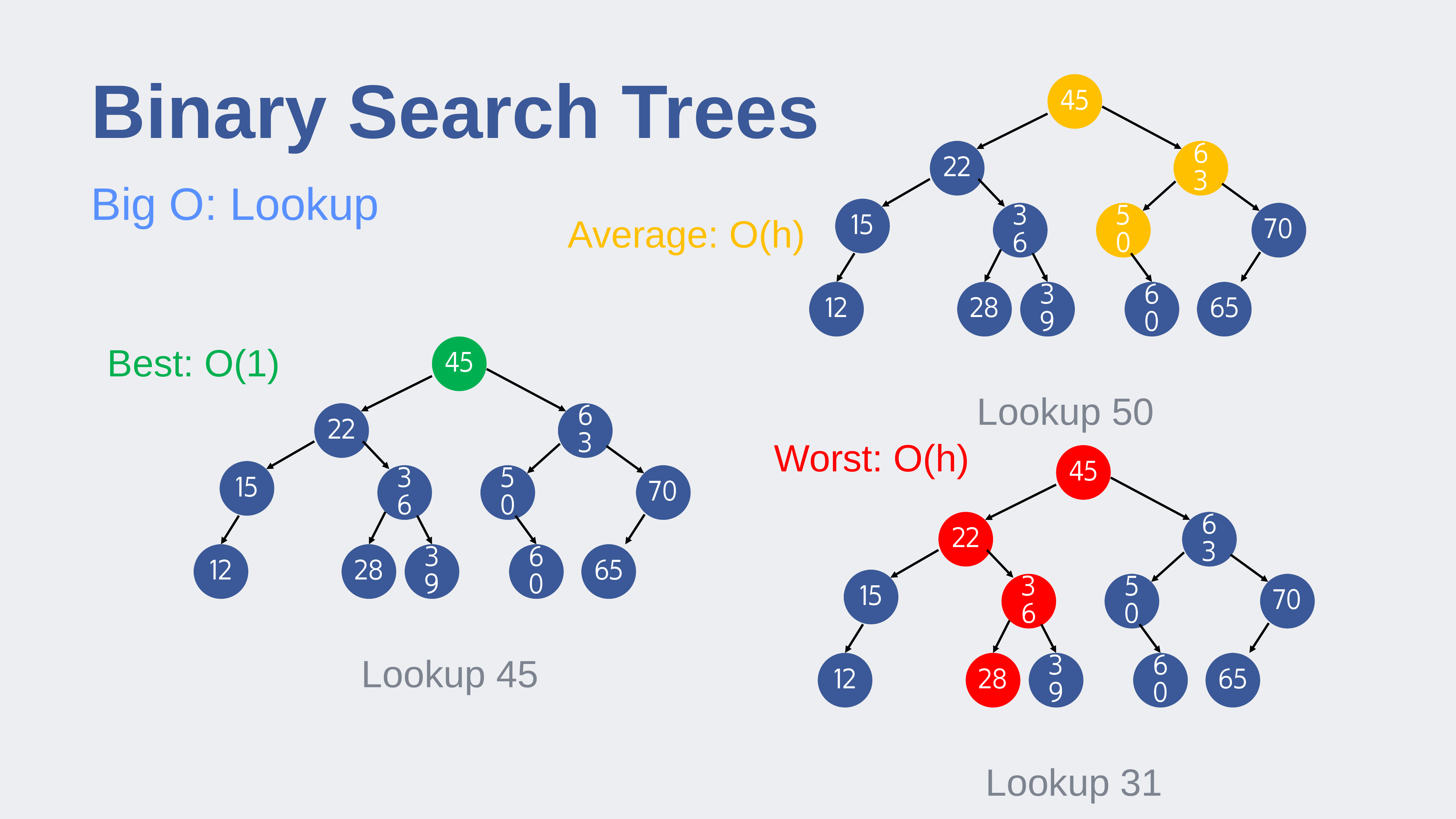

# Binary Search Trees
45
22
63
Big O: Lookup
15
36
50
70
Average: O(h)
12
28
39
60
65
Best: O(1)
45
Lookup 50
22
63
Worst: O(h)
45
15
36
50
70
22
63
12
28
39
60
65
15
36
50
70
Lookup 45
12
28
39
60
65
Lookup 31